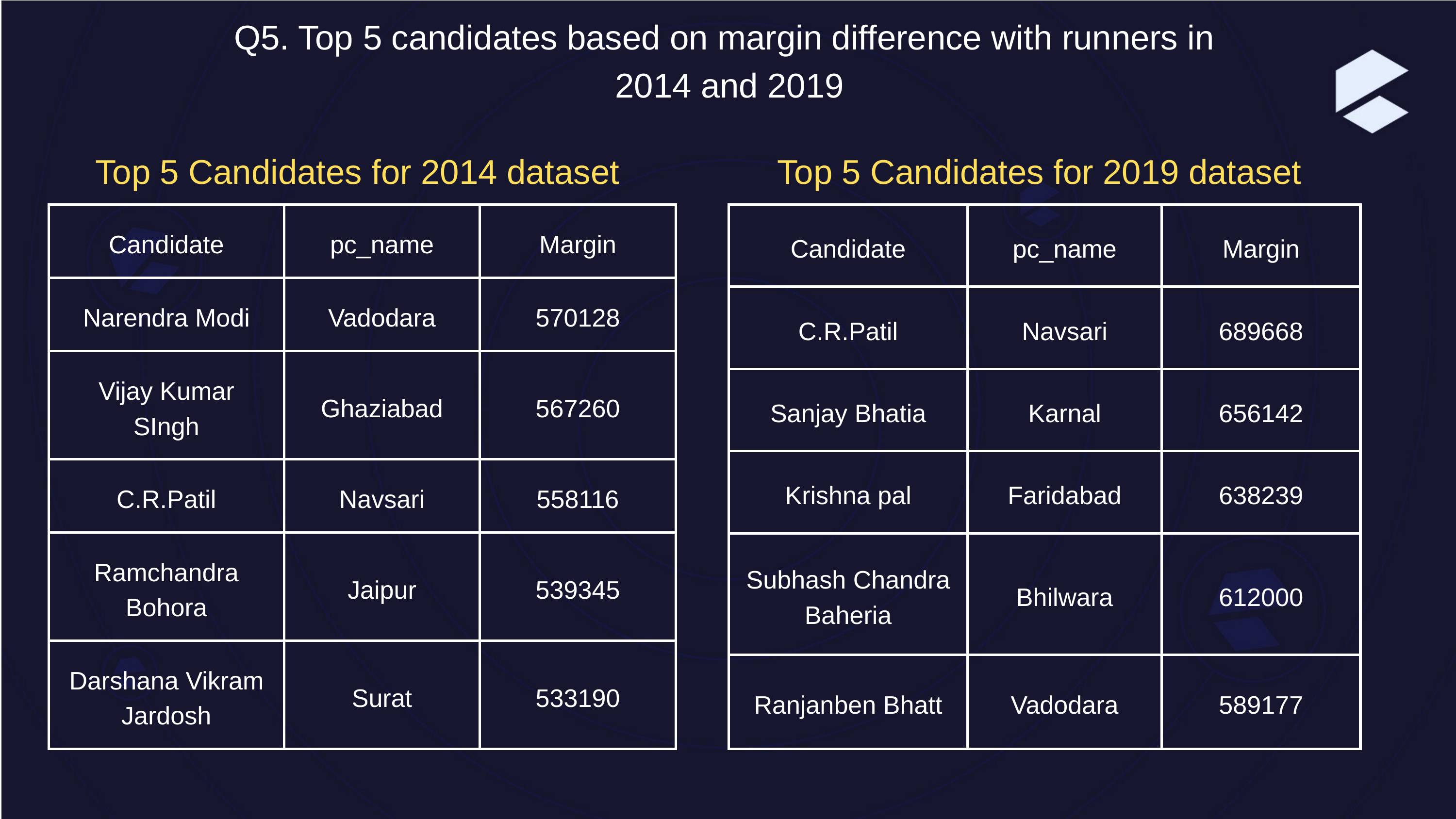

Q5. Top 5 candidates based on margin difference with runners in
2014 and 2019
Top 5 Candidates for 2014 dataset
Top 5 Candidates for 2019 dataset
| Candidate | pc\_name | Margin |
| --- | --- | --- |
| Narendra Modi | Vadodara | 570128 |
| Vijay Kumar SIngh | Ghaziabad | 567260 |
| C.R.Patil | Navsari | 558116 |
| Ramchandra Bohora | Jaipur | 539345 |
| Darshana Vikram Jardosh | Surat | 533190 |
| Candidate | pc\_name | Margin |
| --- | --- | --- |
| C.R.Patil | Navsari | 689668 |
| Sanjay Bhatia | Karnal | 656142 |
| Krishna pal | Faridabad | 638239 |
| Subhash Chandra Baheria | Bhilwara | 612000 |
| Ranjanben Bhatt | Vadodara | 589177 |